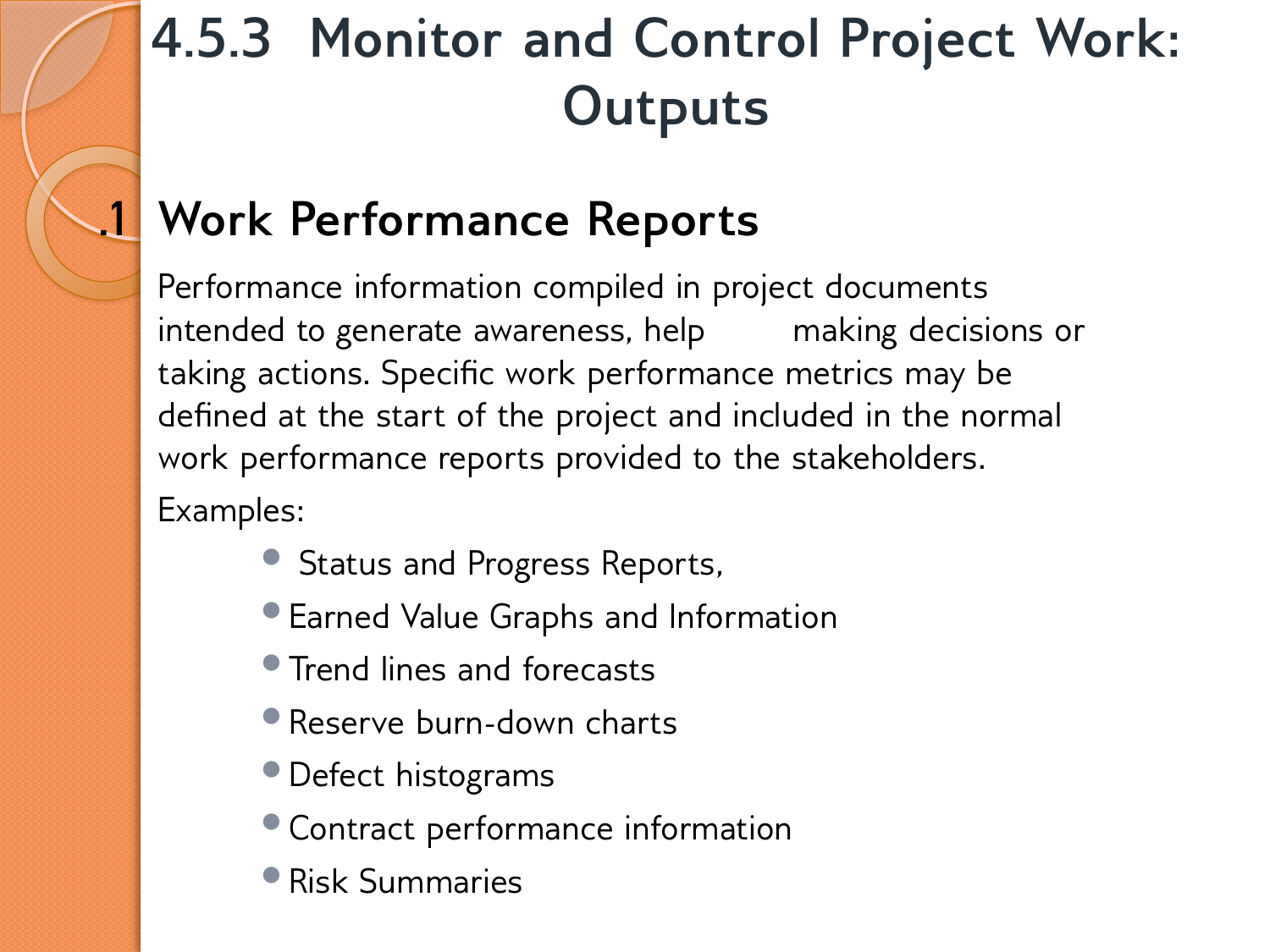

# 4.5.3  Monitor and Control Project Work: Outputs
.1  Work Performance Reports
	Performance information compiled in project documents intended to generate awareness, help 	making decisions or taking actions. Specific work performance metrics may be defined at the start of the project and included in the normal work performance reports provided to the stakeholders.
	Examples:
 Status and Progress Reports,
Earned Value Graphs and Information
Trend lines and forecasts
Reserve burn-down charts
Defect histograms
Contract performance information
Risk Summaries